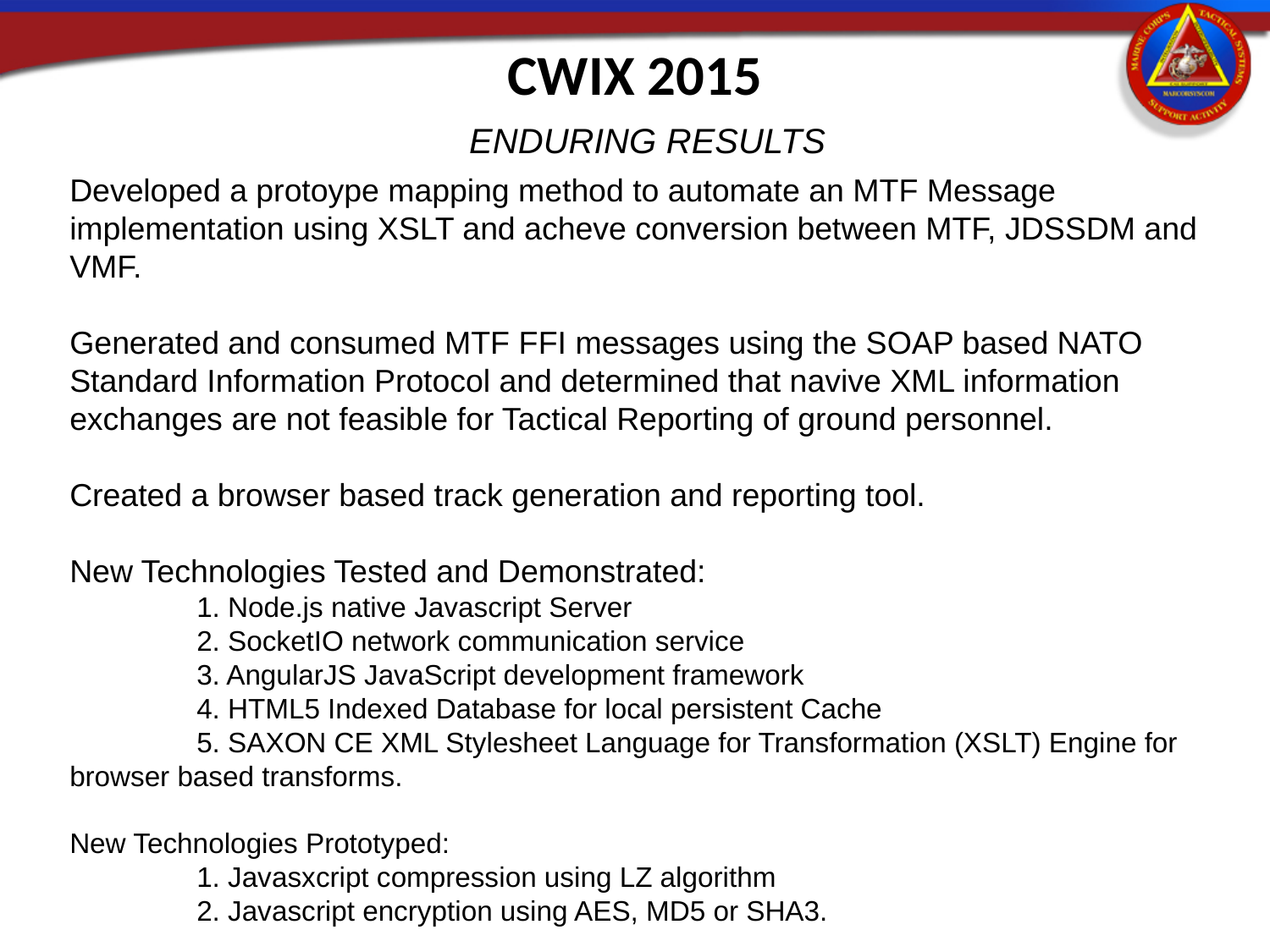

CWIX 2015

ENDURING RESULTS
Developed a protoype mapping method to automate an MTF Message implementation using XSLT and acheve conversion between MTF, JDSSDM and VMF.

Generated and consumed MTF FFI messages using the SOAP based NATO Standard Information Protocol and determined that navive XML information exchanges are not feasible for Tactical Reporting of ground personnel.

Created a browser based track generation and reporting tool.

New Technologies Tested and Demonstrated:
	1. Node.js native Javascript Server
	2. SocketIO network communication service
	3. AngularJS JavaScript development framework
	4. HTML5 Indexed Database for local persistent Cache
	5. SAXON CE XML Stylesheet Language for Transformation (XSLT) Engine for browser based transforms.

New Technologies Prototyped:
	1. Javasxcript compression using LZ algorithm
	2. Javascript encryption using AES, MD5 or SHA3.